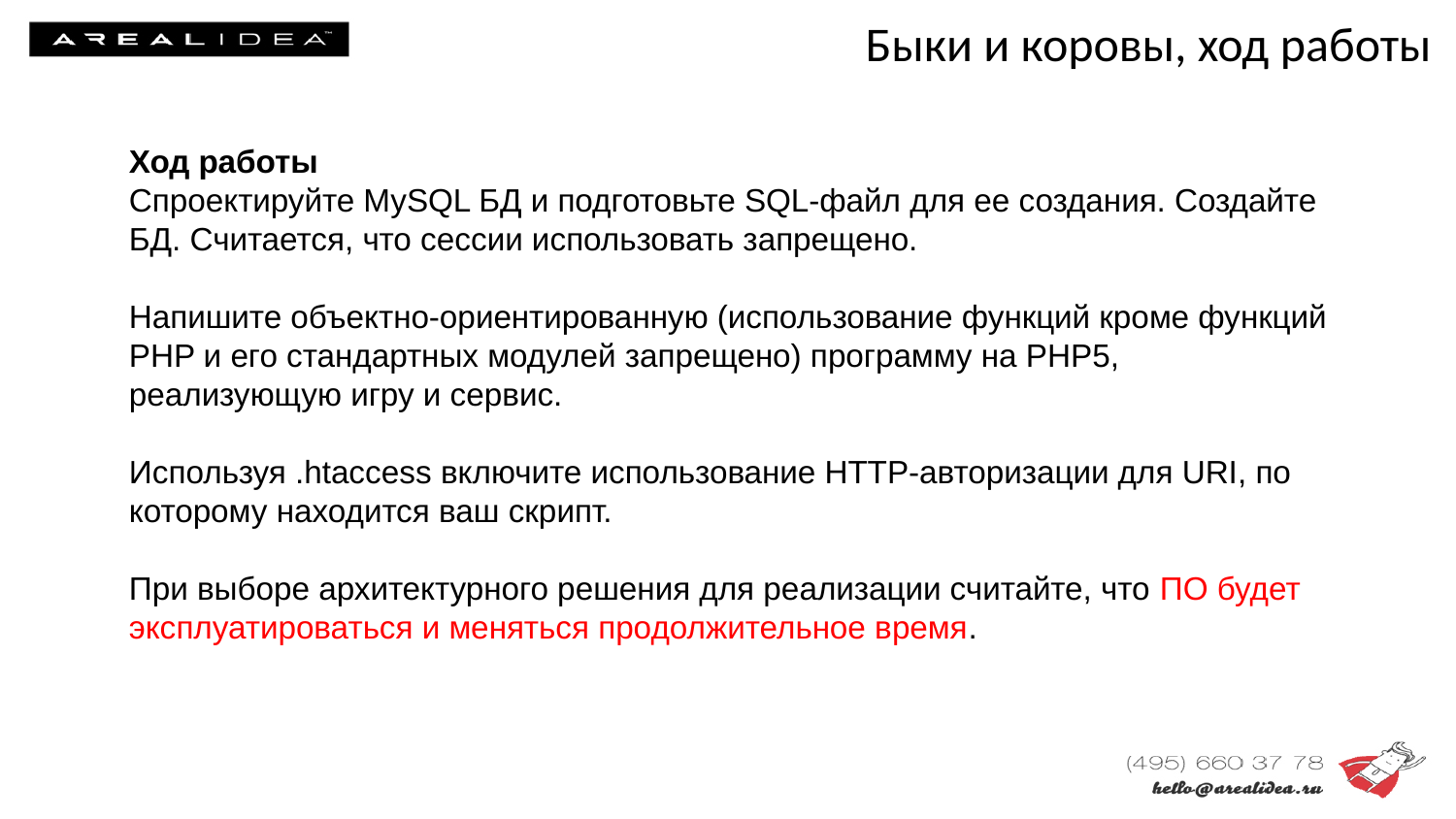

Быки и коровы, ход работы
Ход работы
Спроектируйте MySQL БД и подготовьте SQL-файл для ее создания. Создайте БД. Считается, что сессии использовать запрещено.

Напишите объектно-ориентированную (использование функций кроме функций PHP и его стандартных модулей запрещено) программу на PHP5, реализующую игру и сервис.

Используя .htaccess включите использование HTTP-авторизации для URI, по которому находится ваш скрипт.

При выборе архитектурного решения для реализации считайте, что ПО будет эксплуатироваться и меняться продолжительное время.